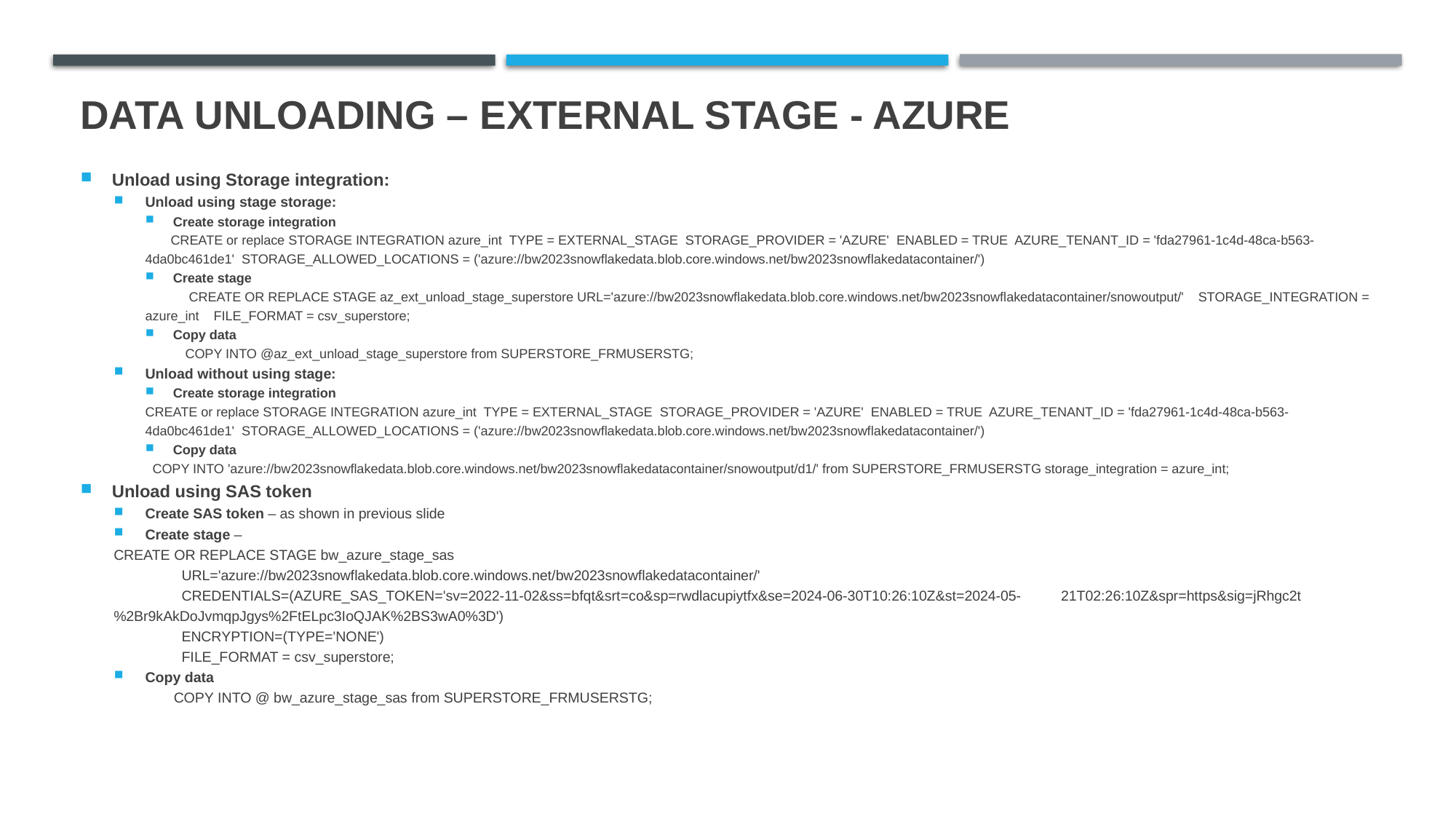

# DATA unloading – External Stage - AZURE
Unload using Storage integration:
Unload using stage storage:
Create storage integration
       CREATE or replace STORAGE INTEGRATION azure_int  TYPE = EXTERNAL_STAGE  STORAGE_PROVIDER = 'AZURE'  ENABLED = TRUE  AZURE_TENANT_ID = 'fda27961-1c4d-48ca-b563-4da0bc461de1'  STORAGE_ALLOWED_LOCATIONS = ('azure://bw2023snowflakedata.blob.core.windows.net/bw2023snowflakedatacontainer/')
Create stage
            CREATE OR REPLACE STAGE az_ext_unload_stage_superstore URL='azure://bw2023snowflakedata.blob.core.windows.net/bw2023snowflakedatacontainer/snowoutput/'    STORAGE_INTEGRATION = azure_int    FILE_FORMAT = csv_superstore;
Copy data
           COPY INTO @az_ext_unload_stage_superstore from SUPERSTORE_FRMUSERSTG;
Unload without using stage:
Create storage integration
CREATE or replace STORAGE INTEGRATION azure_int  TYPE = EXTERNAL_STAGE  STORAGE_PROVIDER = 'AZURE'  ENABLED = TRUE  AZURE_TENANT_ID = 'fda27961-1c4d-48ca-b563-4da0bc461de1'  STORAGE_ALLOWED_LOCATIONS = ('azure://bw2023snowflakedata.blob.core.windows.net/bw2023snowflakedatacontainer/')
Copy data
  COPY INTO 'azure://bw2023snowflakedata.blob.core.windows.net/bw2023snowflakedatacontainer/snowoutput/d1/' from SUPERSTORE_FRMUSERSTG storage_integration = azure_int;
Unload using SAS token
Create SAS token – as shown in previous slide
Create stage –
		CREATE OR REPLACE STAGE bw_azure_stage_sas
                 URL='azure://bw2023snowflakedata.blob.core.windows.net/bw2023snowflakedatacontainer/'
                 CREDENTIALS=(AZURE_SAS_TOKEN='sv=2022-11-02&ss=bfqt&srt=co&sp=rwdlacupiytfx&se=2024-06-30T10:26:10Z&st=2024-05-          21T02:26:10Z&spr=https&sig=jRhgc2t%2Br9kAkDoJvmqpJgys%2FtELpc3IoQJAK%2BS3wA0%3D')
                 ENCRYPTION=(TYPE='NONE')
                 FILE_FORMAT = csv_superstore;
Copy data
               COPY INTO @ bw_azure_stage_sas from SUPERSTORE_FRMUSERSTG;